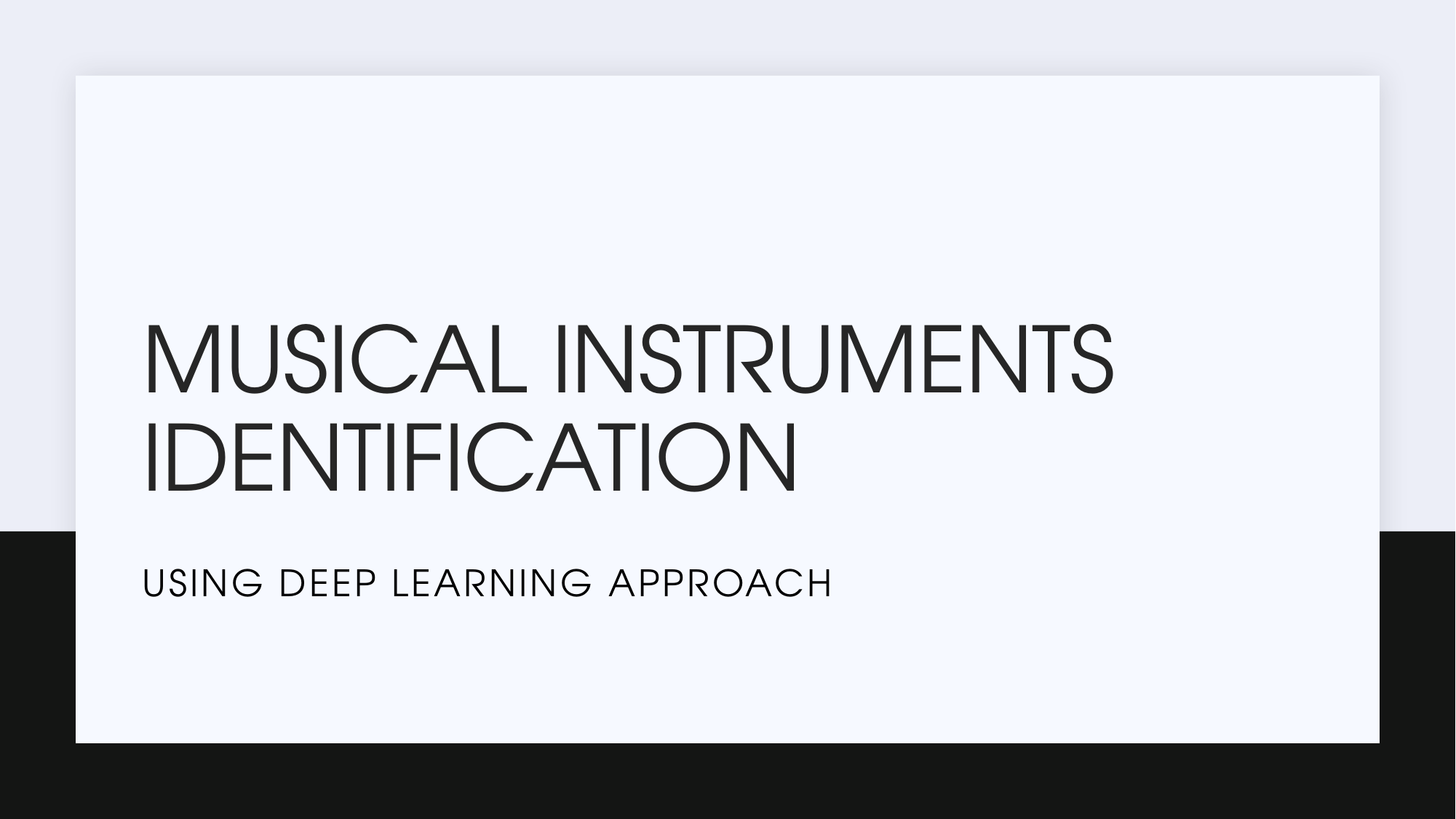

# Musical instruments Identification
Using deep learning approach